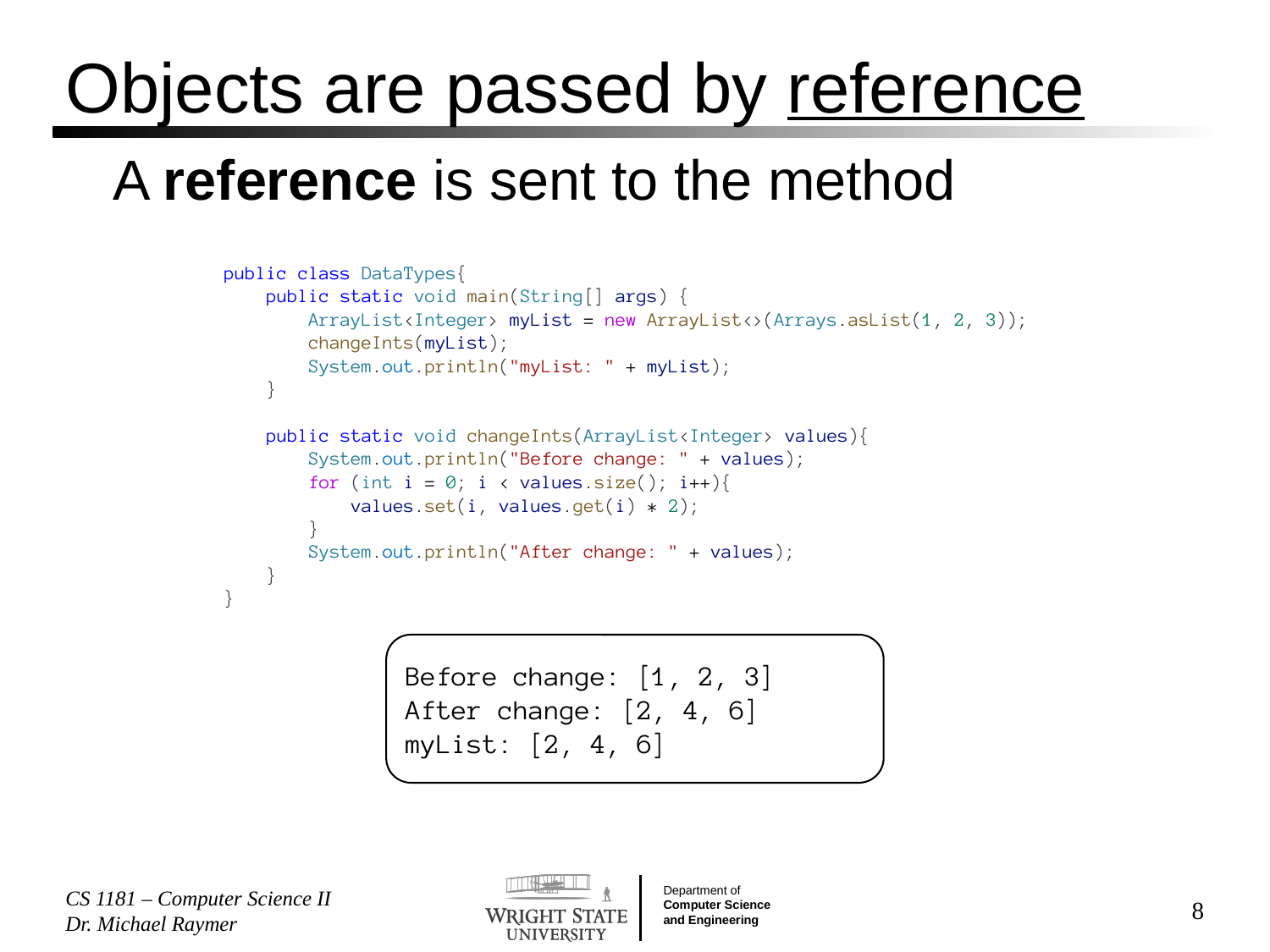

# Objects are passed by reference
A reference is sent to the method
public class DataTypes{
    public static void main(String[] args) {
        ArrayList<Integer> myList = new ArrayList<>(Arrays.asList(1, 2, 3));
        changeInts(myList);
        System.out.println("myList: " + myList);
    }
    public static void changeInts(ArrayList<Integer> values){
        System.out.println("Before change: " + values);
        for (int i = 0; i < values.size(); i++){
            values.set(i, values.get(i) * 2);
        }
        System.out.println("After change: " + values);
    }
}
Before change: [1, 2, 3]
After change: [2, 4, 6]
myList: [2, 4, 6]
CS 1181 – Computer Science II    Dr. Michael Raymer
8